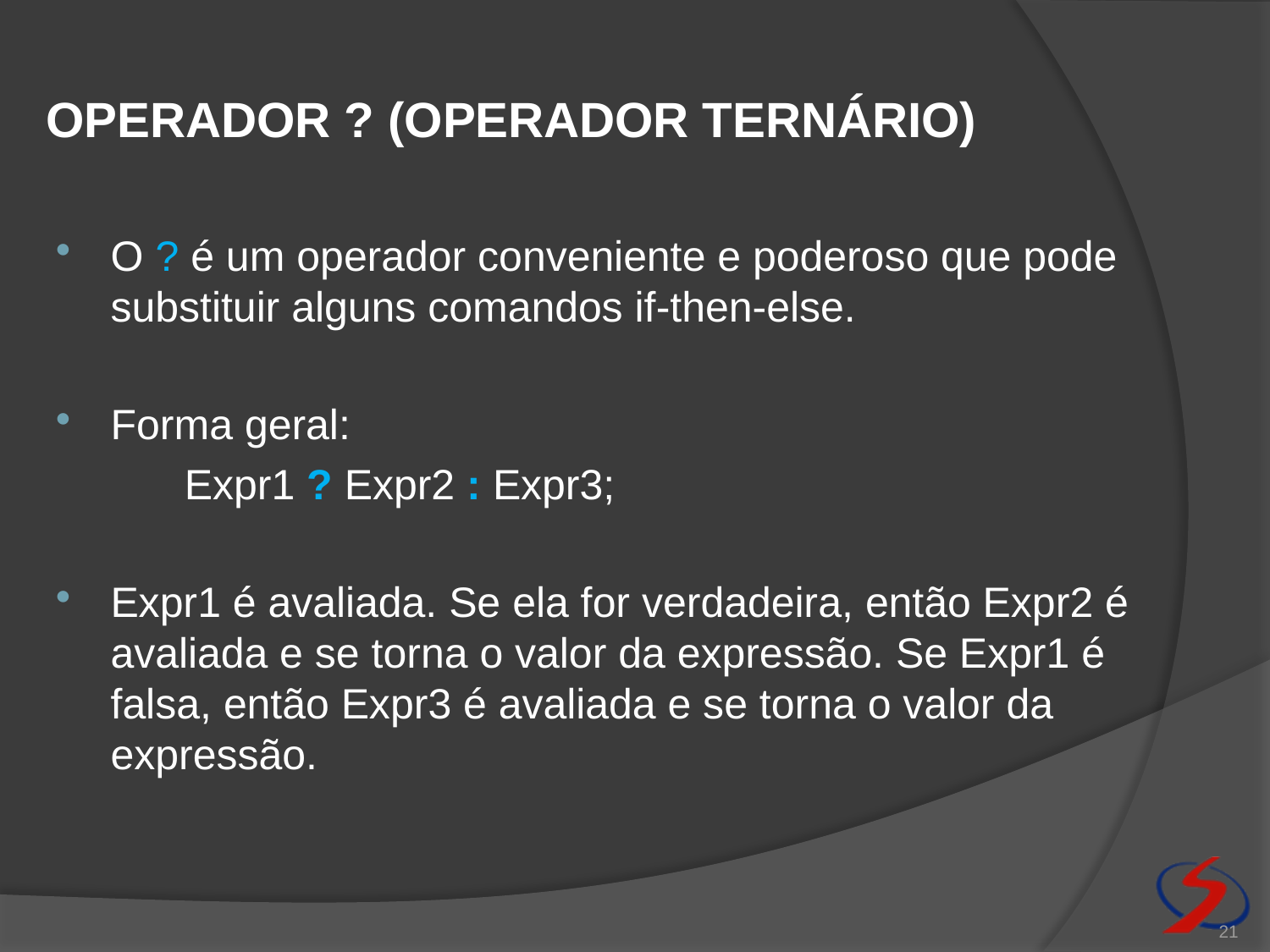

# OPERADOR ? (operador ternário)
O ? é um operador conveniente e poderoso que pode substituir alguns comandos if-then-else.

Forma geral:
	Expr1 ? Expr2 : Expr3;

Expr1 é avaliada. Se ela for verdadeira, então Expr2 é avaliada e se torna o valor da expressão. Se Expr1 é falsa, então Expr3 é avaliada e se torna o valor da expressão.
21